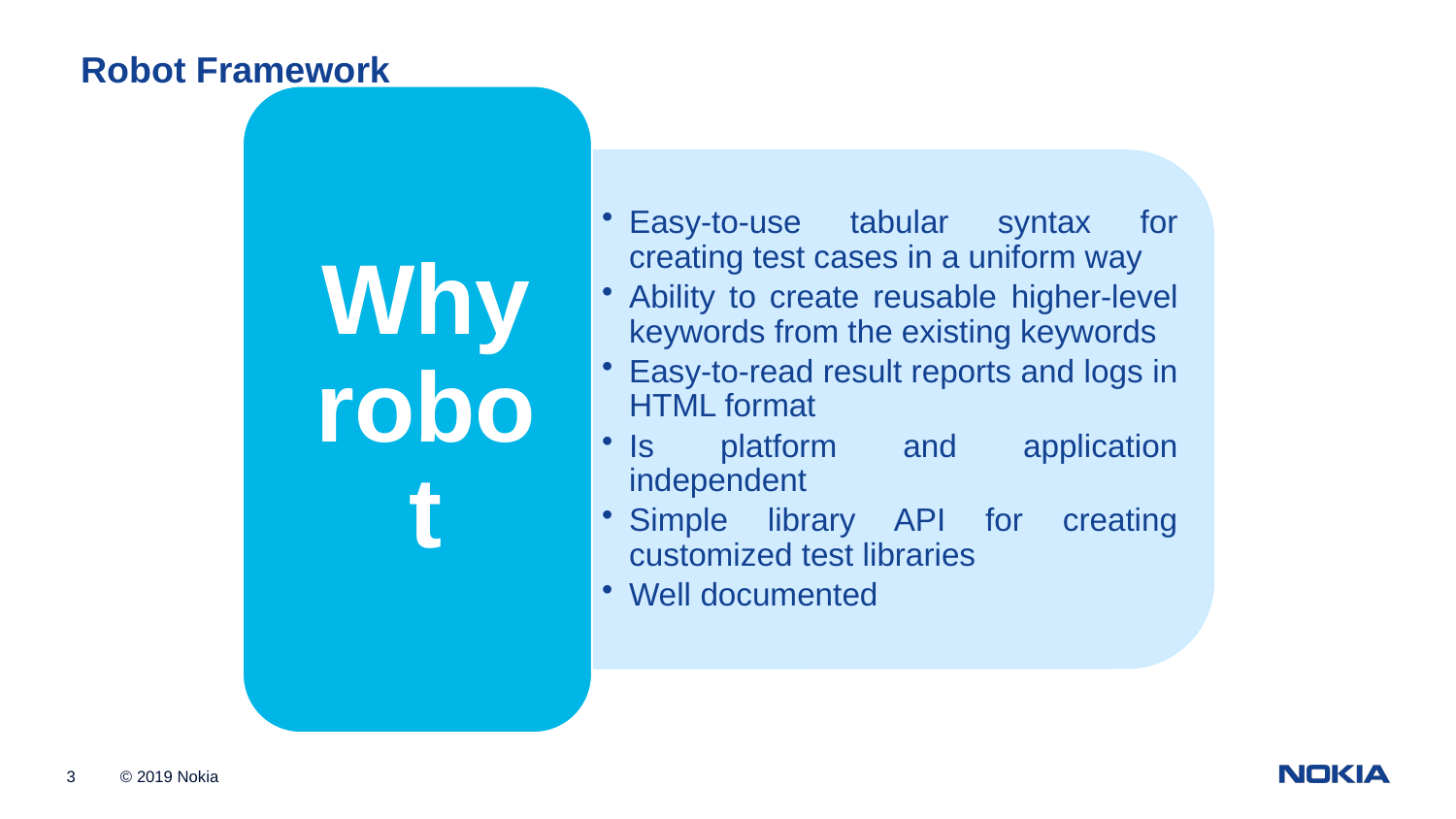

#
Robot Framework
Easy-to-use tabular syntax for creating test cases in a uniform way
Ability to create reusable higher-level keywords from the existing keywords
Easy-to-read result reports and logs in HTML format
Is platform and application independent
Simple library API for creating customized test libraries
Well documented
Why robot